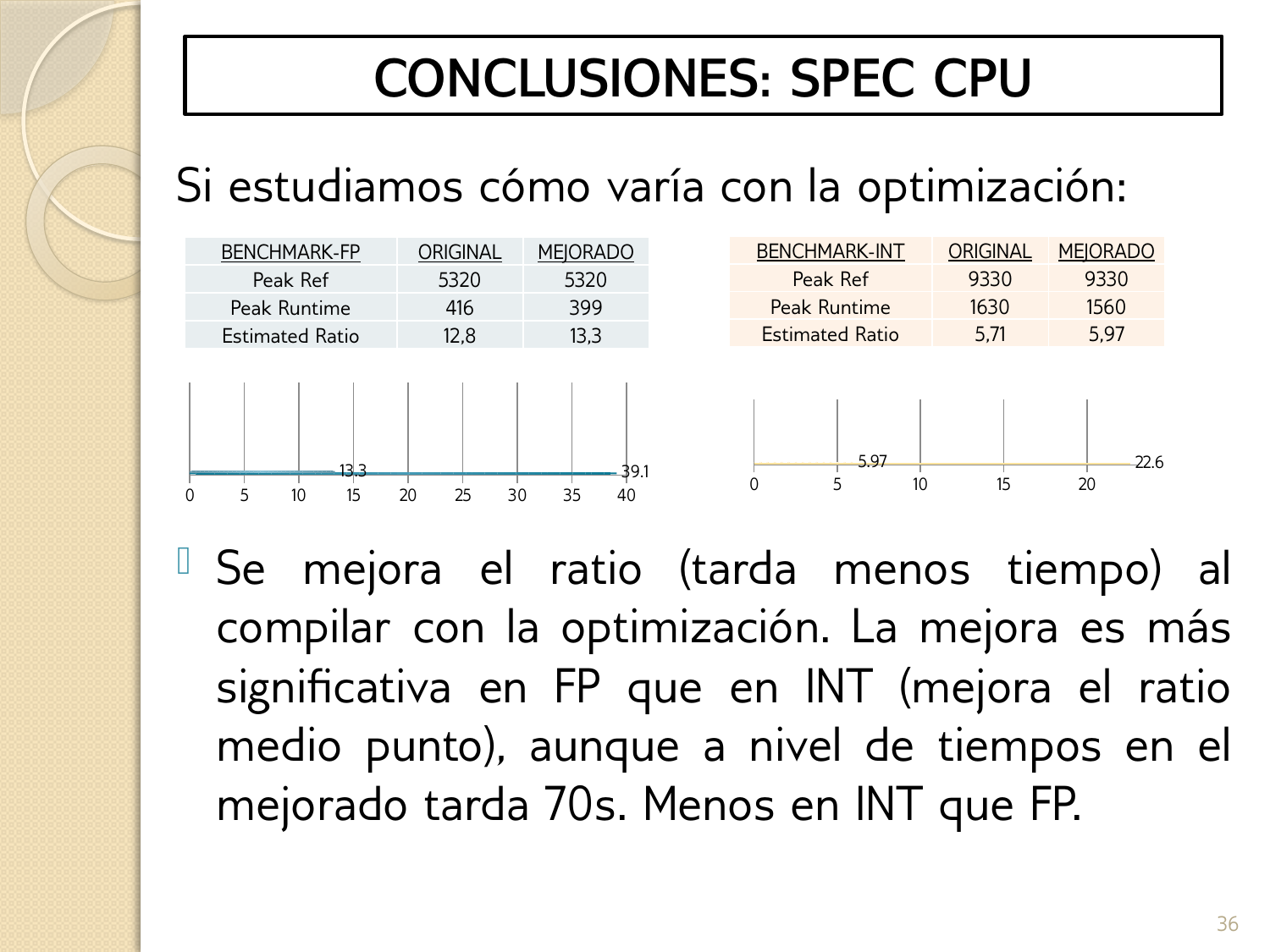

# CONCLUSIONES: SPEC CPU
Si estudiamos cómo varía con la optimización:

Se mejora el ratio (tarda menos tiempo) al compilar con la optimización. La mejora es más significativa en FP que en INT (mejora el ratio medio punto), aunque a nivel de tiempos en el mejorado tarda 70s. Menos en INT que FP.

| BENCHMARK-INT | ORIGINAL | MEJORADO |
| --- | --- | --- |
| Peak Ref | 9330 | 9330 |
| Peak Runtime | 1630 | 1560 |
| Estimated Ratio | 5,71 | 5,97 |
| BENCHMARK-FP | ORIGINAL | MEJORADO |
| --- | --- | --- |
| Peak Ref | 5320 | 5320 |
| Peak Runtime | 416 | 399 |
| Estimated Ratio | 12,8 | 13,3 |

[unsupported chart]

[unsupported chart]

36